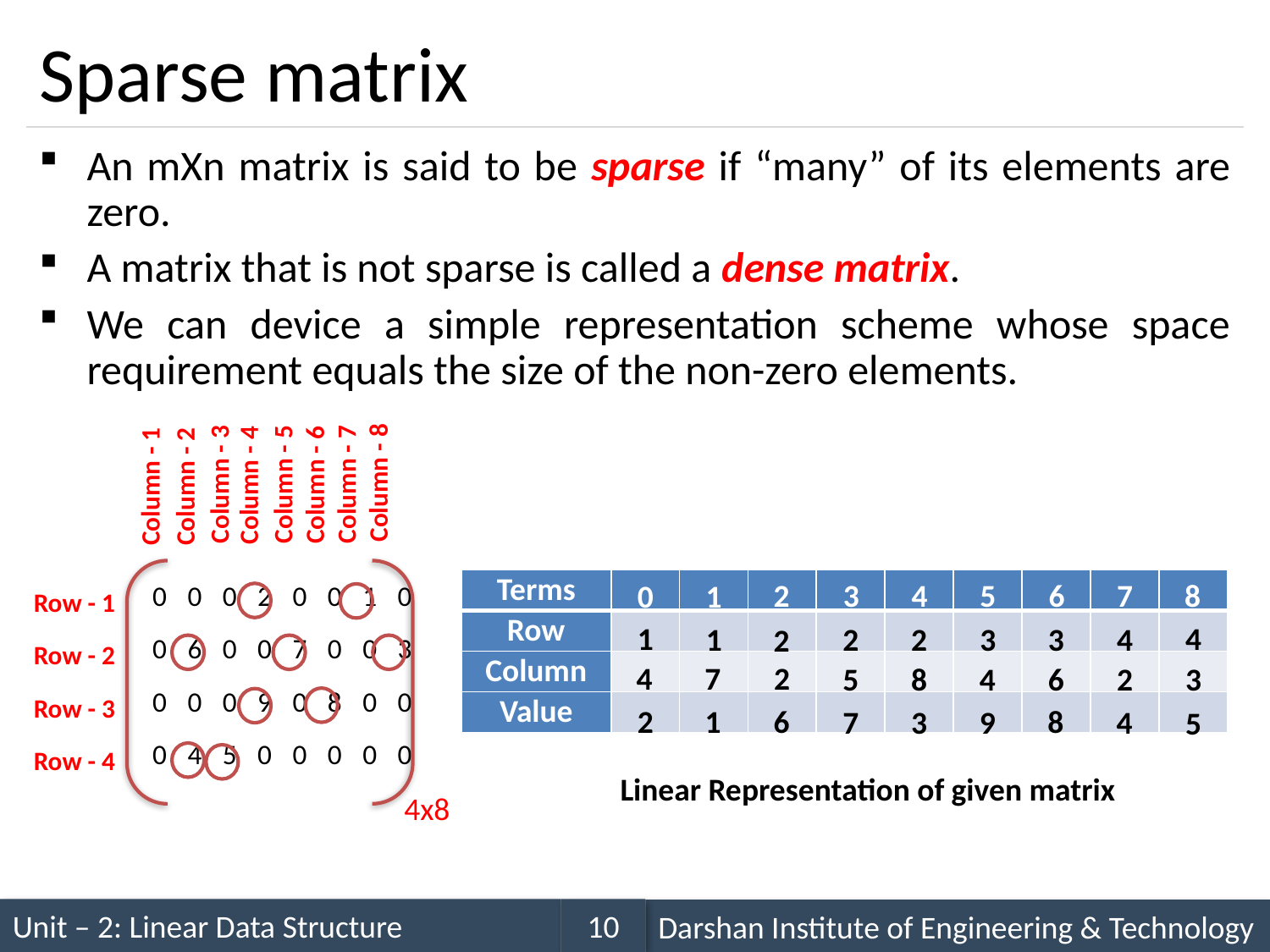

# Sparse matrix
An mXn matrix is said to be sparse if “many” of its elements are zero.
A matrix that is not sparse is called a dense matrix.
We can device a simple representation scheme whose space requirement equals the size of the non-zero elements.

Column - 8
Column - 3
Column - 5
Column - 7
Column - 6
Column - 4
Column - 1
Column - 2

Row - 1
Row - 2
Row - 3
Row - 4
4x8
4
7
8
5
6
2
3
0
1
| Terms |  |  |  |  |  |  |  |  |  |
| --- | --- | --- | --- | --- | --- | --- | --- | --- | --- |
| Row |  |  |  |  |  |  |  |  |  |
| Column |  |  |  |  |  |  |  |  |  |
| Value |  |  |  |  |  |  |  |  |  |
| 0 | 0 | 0 | 2 | 0 | 0 | 1 | 0 |
| --- | --- | --- | --- | --- | --- | --- | --- |
| 0 | 6 | 0 | 0 | 7 | 0 | 0 | 3 |
| 0 | 0 | 0 | 9 | 0 | 8 | 0 | 0 |
| 0 | 4 | 5 | 0 | 0 | 0 | 0 | 0 |

4
1
2
2
3
3
4
1
2

7
2
4
5
2
8
4
6
3

2
6
1
8
9
7
3
4
5

Linear Representation of given matrix